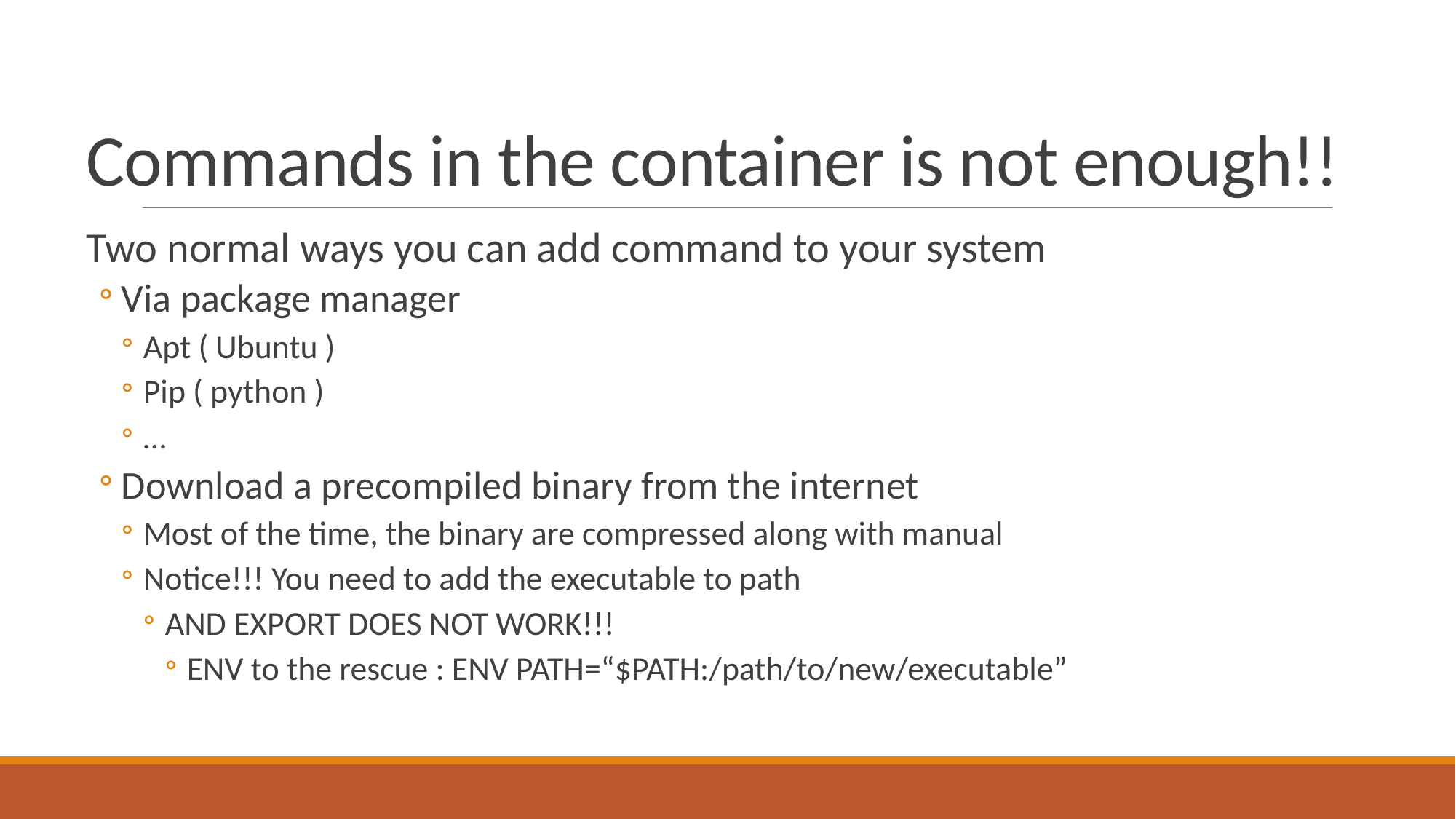

# Commands in the container is not enough!!
Two normal ways you can add command to your system
Via package manager
Apt ( Ubuntu )
Pip ( python )
…
Download a precompiled binary from the internet
Most of the time, the binary are compressed along with manual
Notice!!! You need to add the executable to path
AND EXPORT DOES NOT WORK!!!
ENV to the rescue : ENV PATH=“$PATH:/path/to/new/executable”